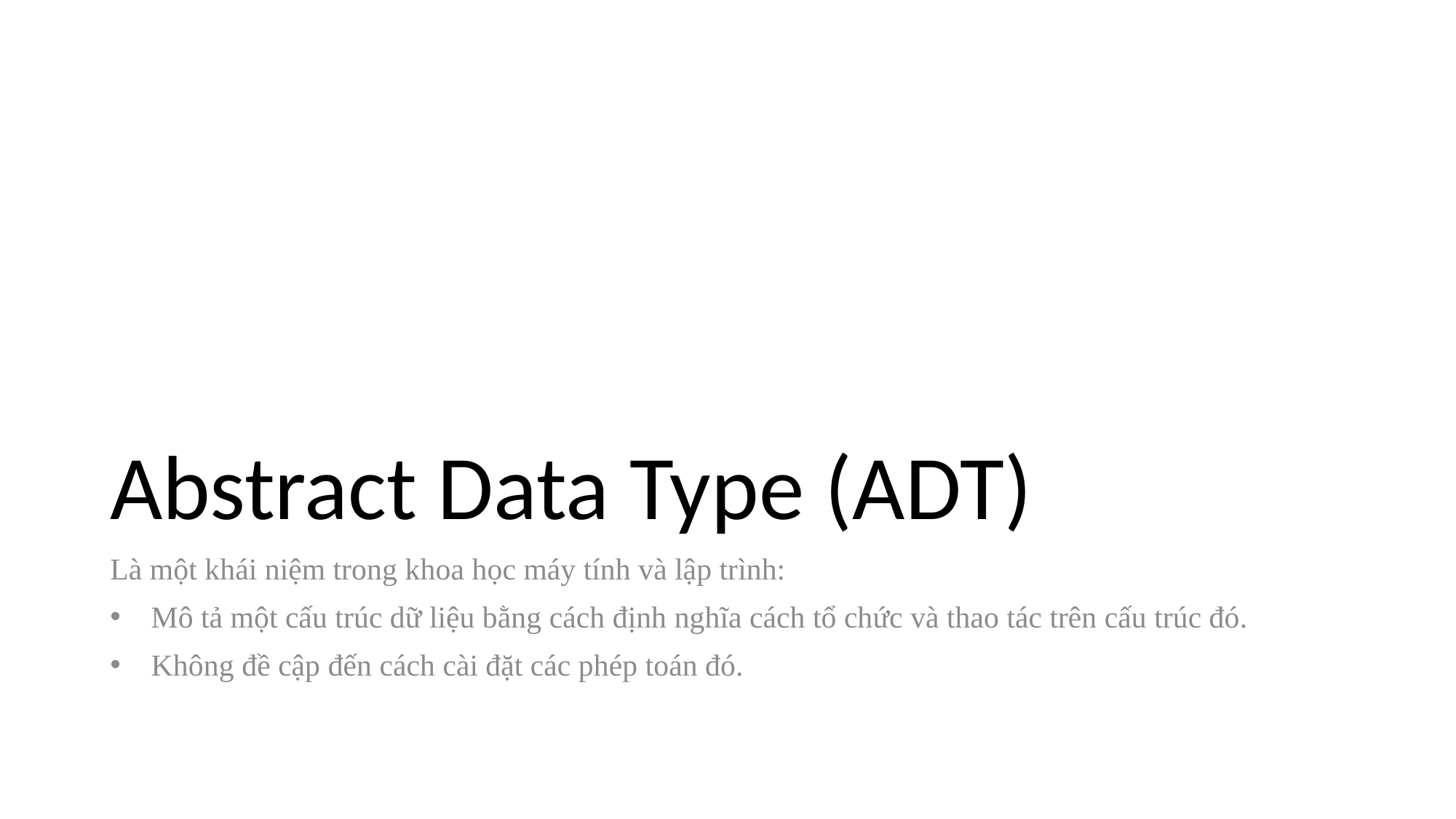

# Abstract Data Type (ADT)
Là một khái niệm trong khoa học máy tính và lập trình:
Mô tả một cấu trúc dữ liệu bằng cách định nghĩa cách tổ chức và thao tác trên cấu trúc đó.
Không đề cập đến cách cài đặt các phép toán đó.